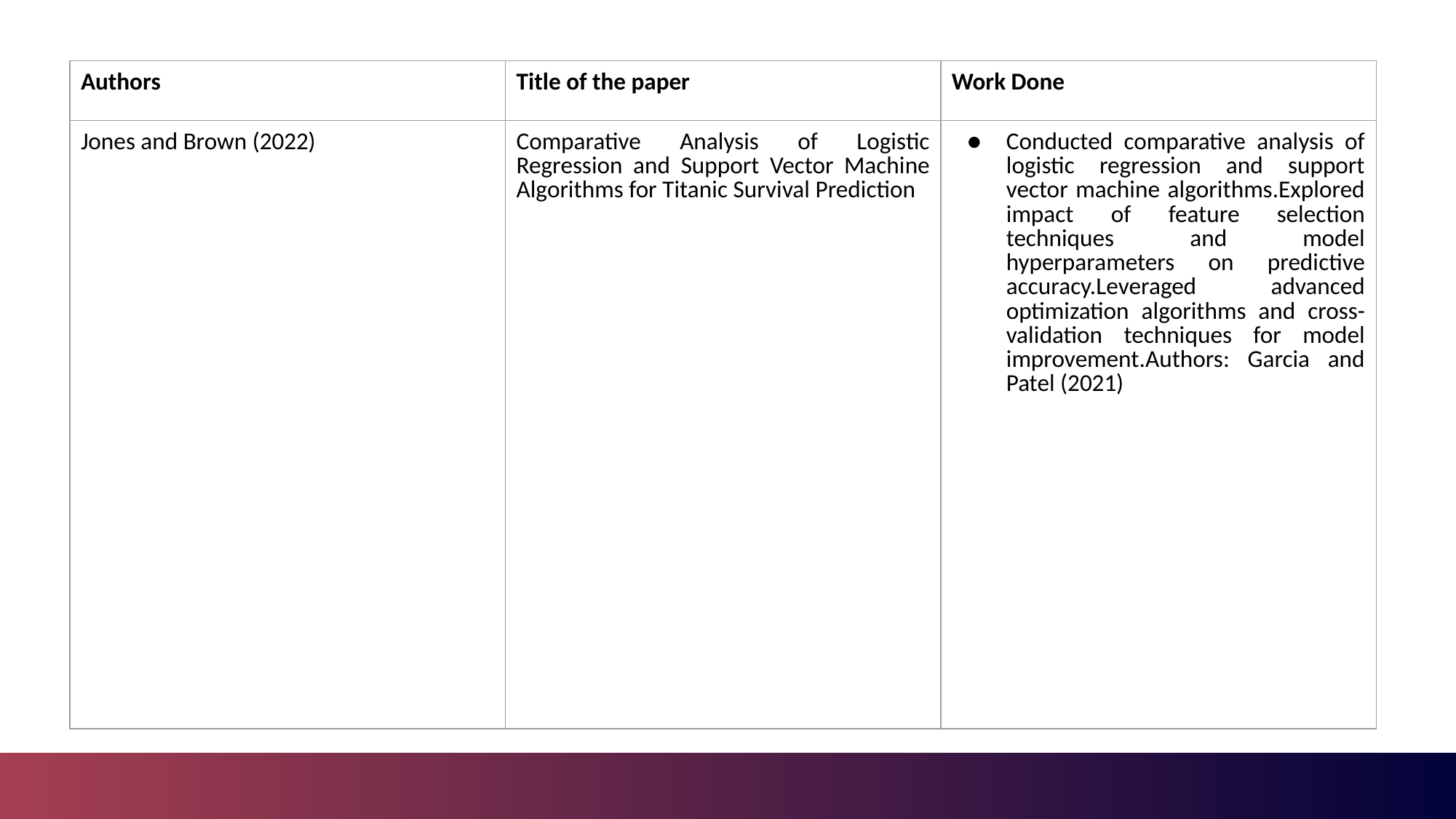

| Authors | Title of the paper | Work Done |
| --- | --- | --- |
| Jones and Brown (2022) | Comparative Analysis of Logistic Regression and Support Vector Machine Algorithms for Titanic Survival Prediction | Conducted comparative analysis of logistic regression and support vector machine algorithms.Explored impact of feature selection techniques and model hyperparameters on predictive accuracy.Leveraged advanced optimization algorithms and cross-validation techniques for model improvement.Authors: Garcia and Patel (2021) |